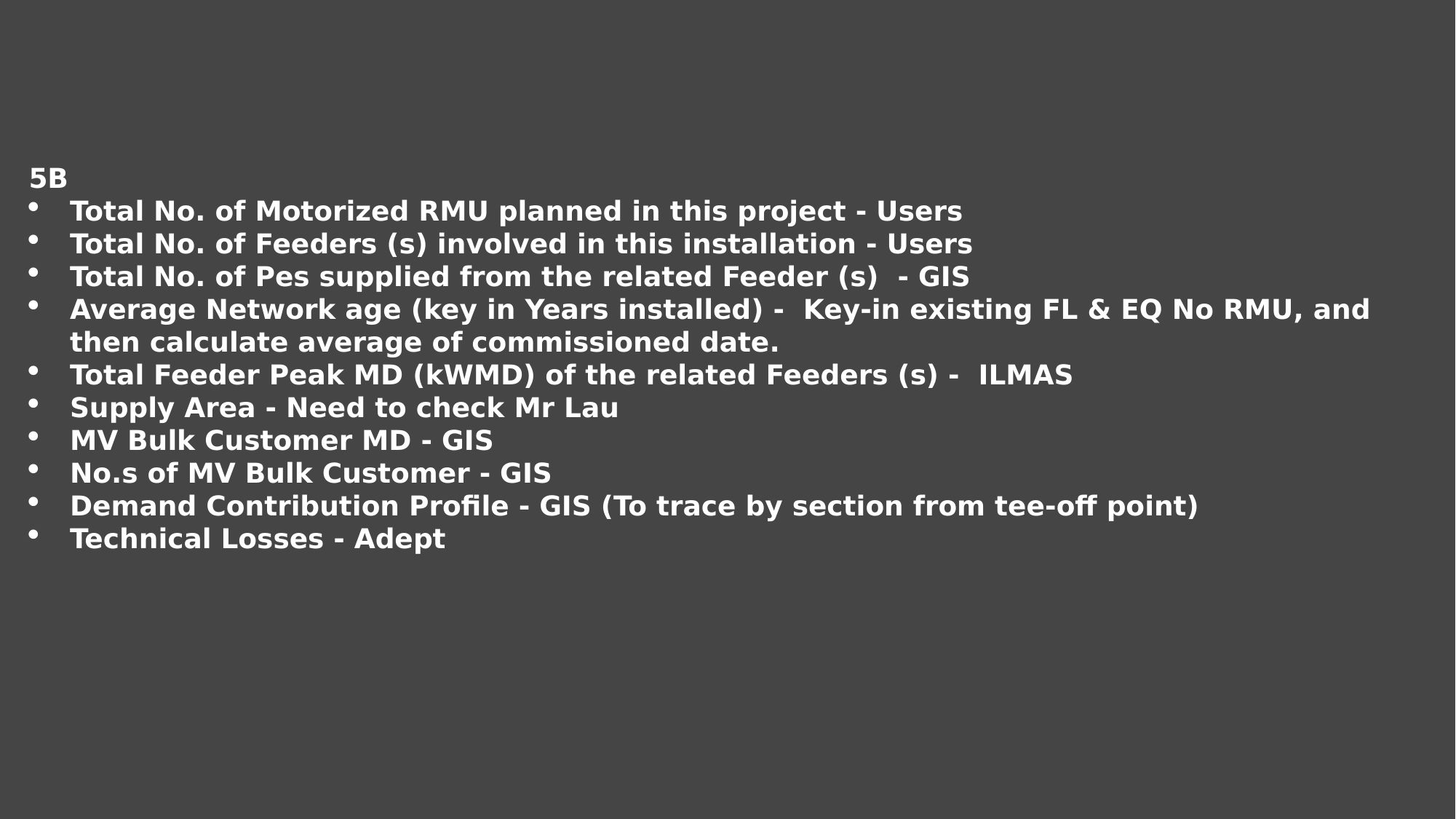

5B
Total No. of Motorized RMU planned in this project - Users
Total No. of Feeders (s) involved in this installation - Users
Total No. of Pes supplied from the related Feeder (s)  - GIS
Average Network age (key in Years installed) -  Key-in existing FL & EQ No RMU, and then calculate average of commissioned date.
Total Feeder Peak MD (kWMD) of the related Feeders (s) -  ILMAS
Supply Area - Need to check Mr Lau
MV Bulk Customer MD - GIS
No.s of MV Bulk Customer - GIS
Demand Contribution Profile - GIS (To trace by section from tee-off point)
Technical Losses - Adept